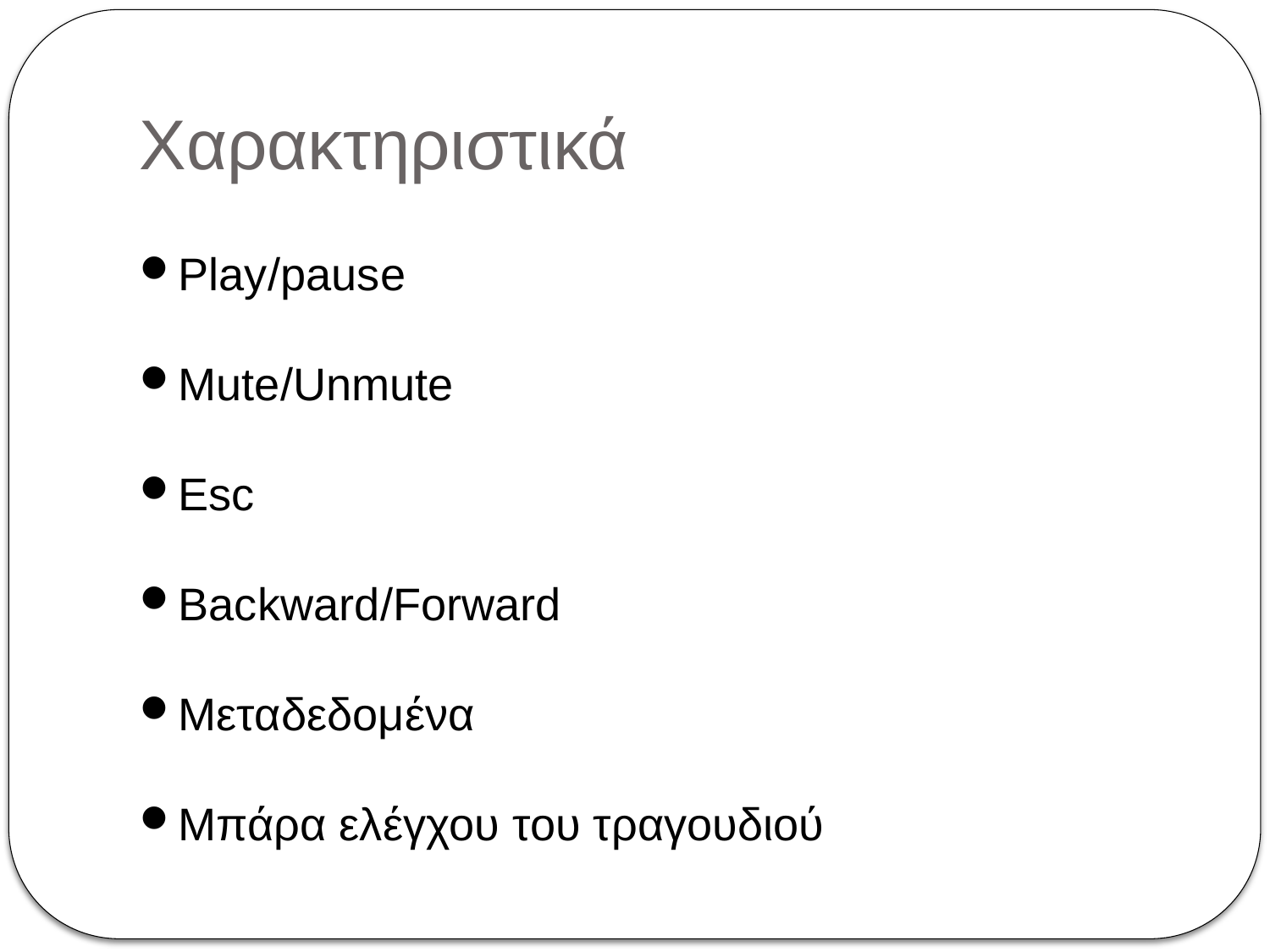

Χαρακτηριστικά

Play/pause

Mute/Unmute

Esc

Backward/Forward

Μεταδεδομένα

Μπάρα ελέγχου του τραγουδιού